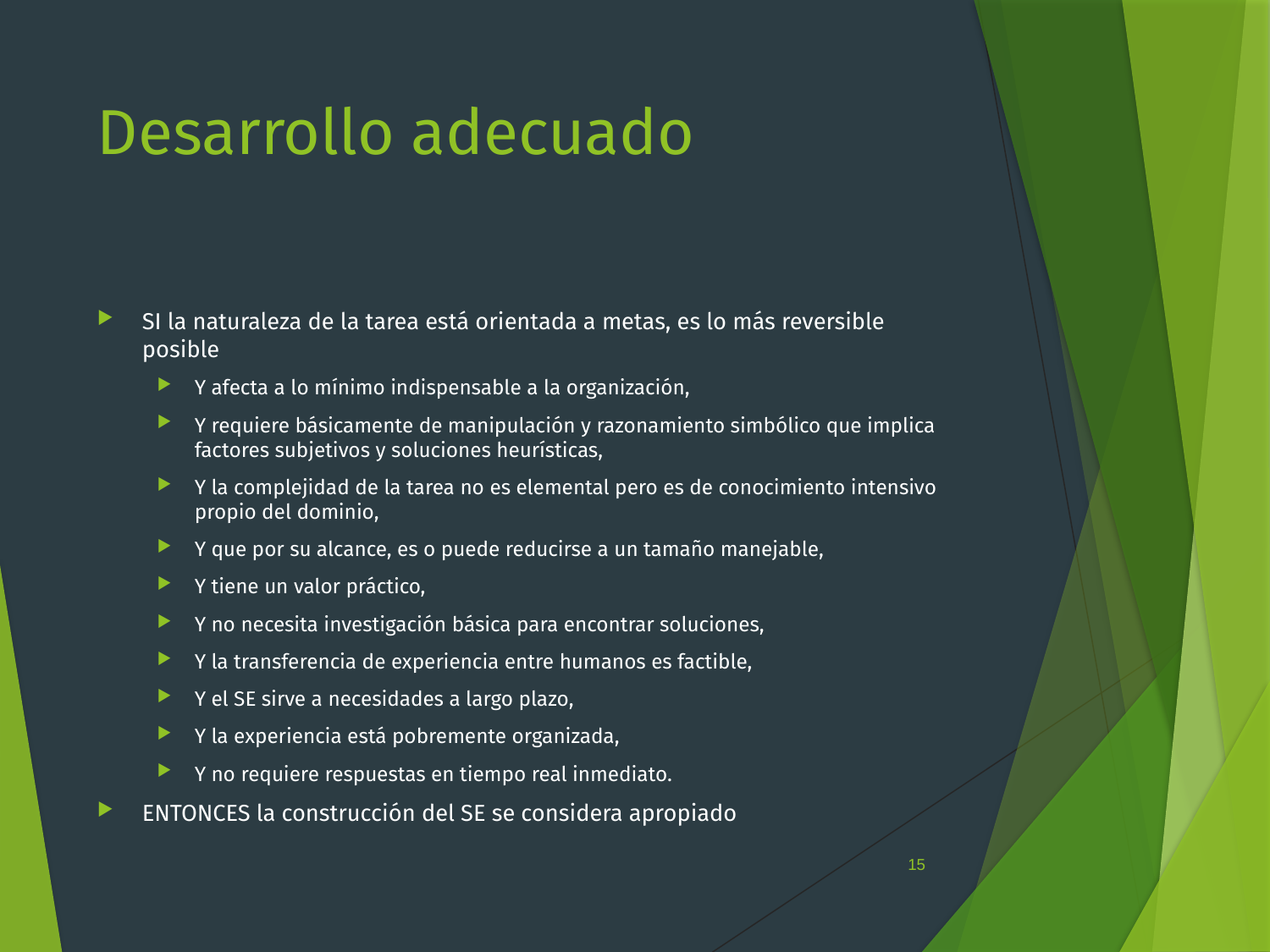

# Desarrollo adecuado
SI la naturaleza de la tarea está orientada a metas, es lo más reversible posible
Y afecta a lo mínimo indispensable a la organización,
Y requiere básicamente de manipulación y razonamiento simbólico que implica factores subjetivos y soluciones heurísticas,
Y la complejidad de la tarea no es elemental pero es de conocimiento intensivo propio del dominio,
Y que por su alcance, es o puede reducirse a un tamaño manejable,
Y tiene un valor práctico,
Y no necesita investigación básica para encontrar soluciones,
Y la transferencia de experiencia entre humanos es factible,
Y el SE sirve a necesidades a largo plazo,
Y la experiencia está pobremente organizada,
Y no requiere respuestas en tiempo real inmediato.
ENTONCES la construcción del SE se considera apropiado
15